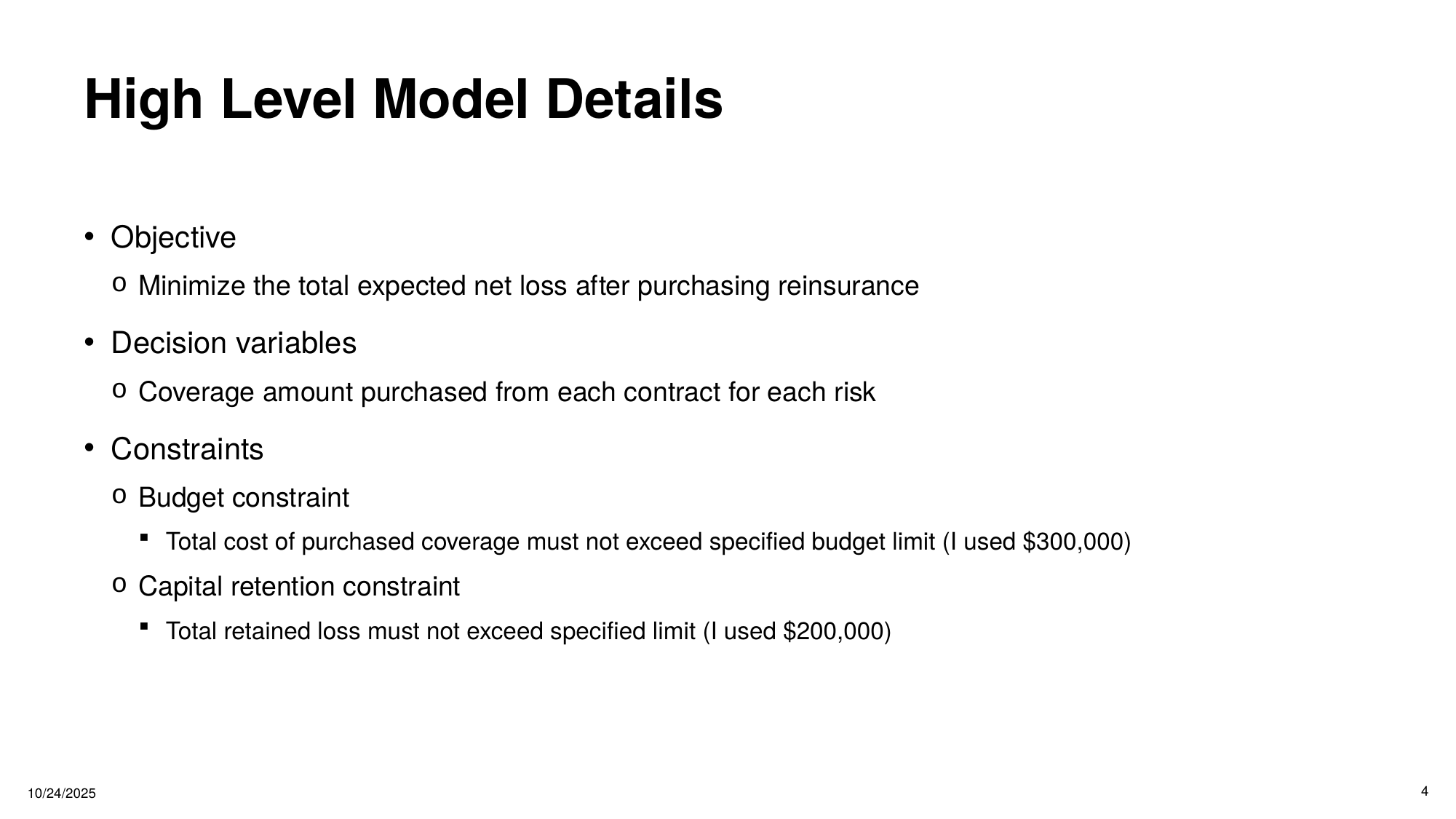

# High Level Model Details
Objective
Minimize the total expected net loss after purchasing reinsurance
Decision variables
Coverage amount purchased from each contract for each risk
Constraints
Budget constraint
Total cost of purchased coverage must not exceed specified budget limit (I used $300,000)
Capital retention constraint
Total retained loss must not exceed specified limit (I used $200,000)
10/24/2025

4